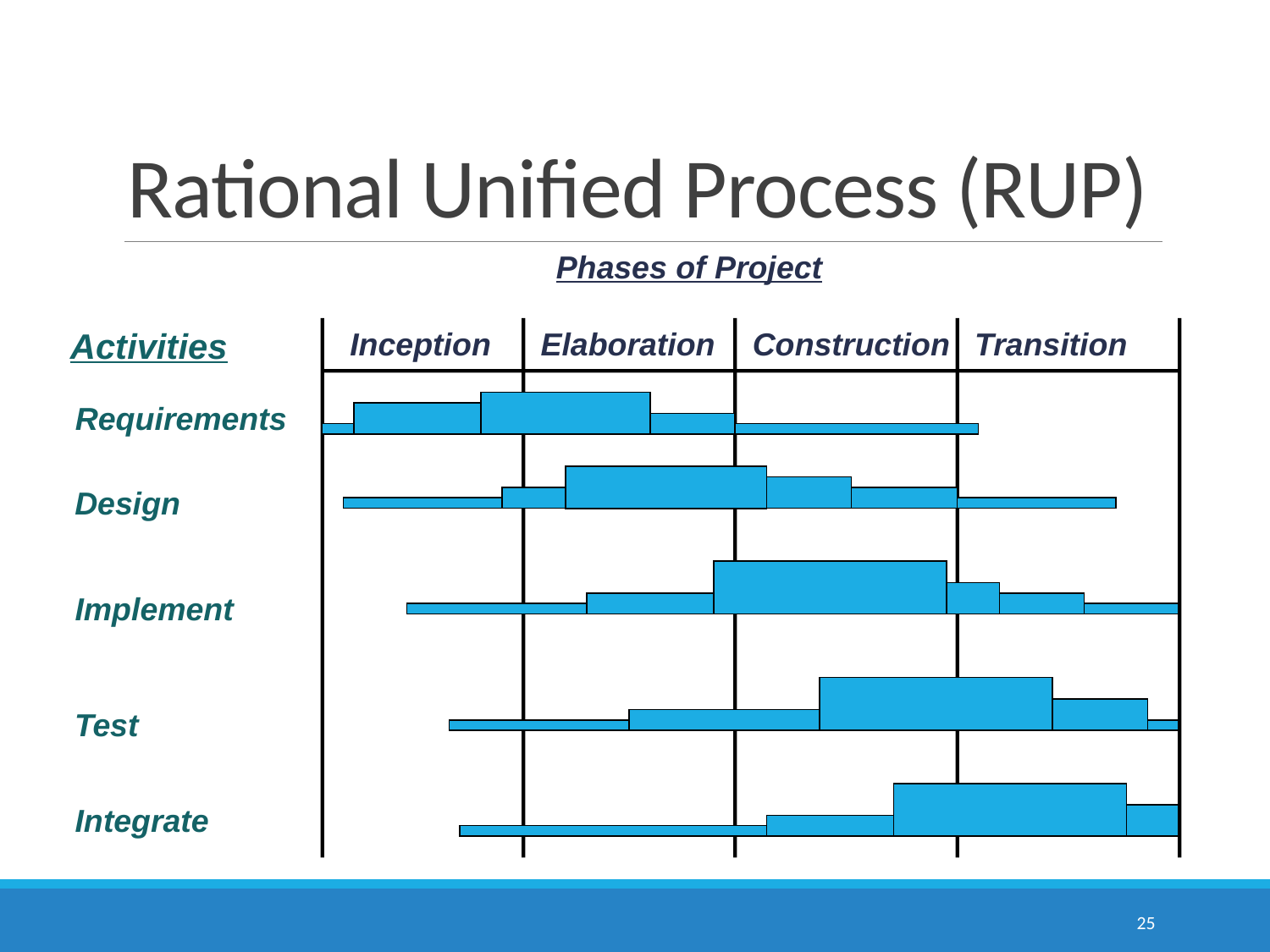

# Rational Unified Process (RUP)
Phases of Project
Activities

Inception

Elaboration

Construction

Transition

Requirements

Design

Implement

Test

Integrate

25